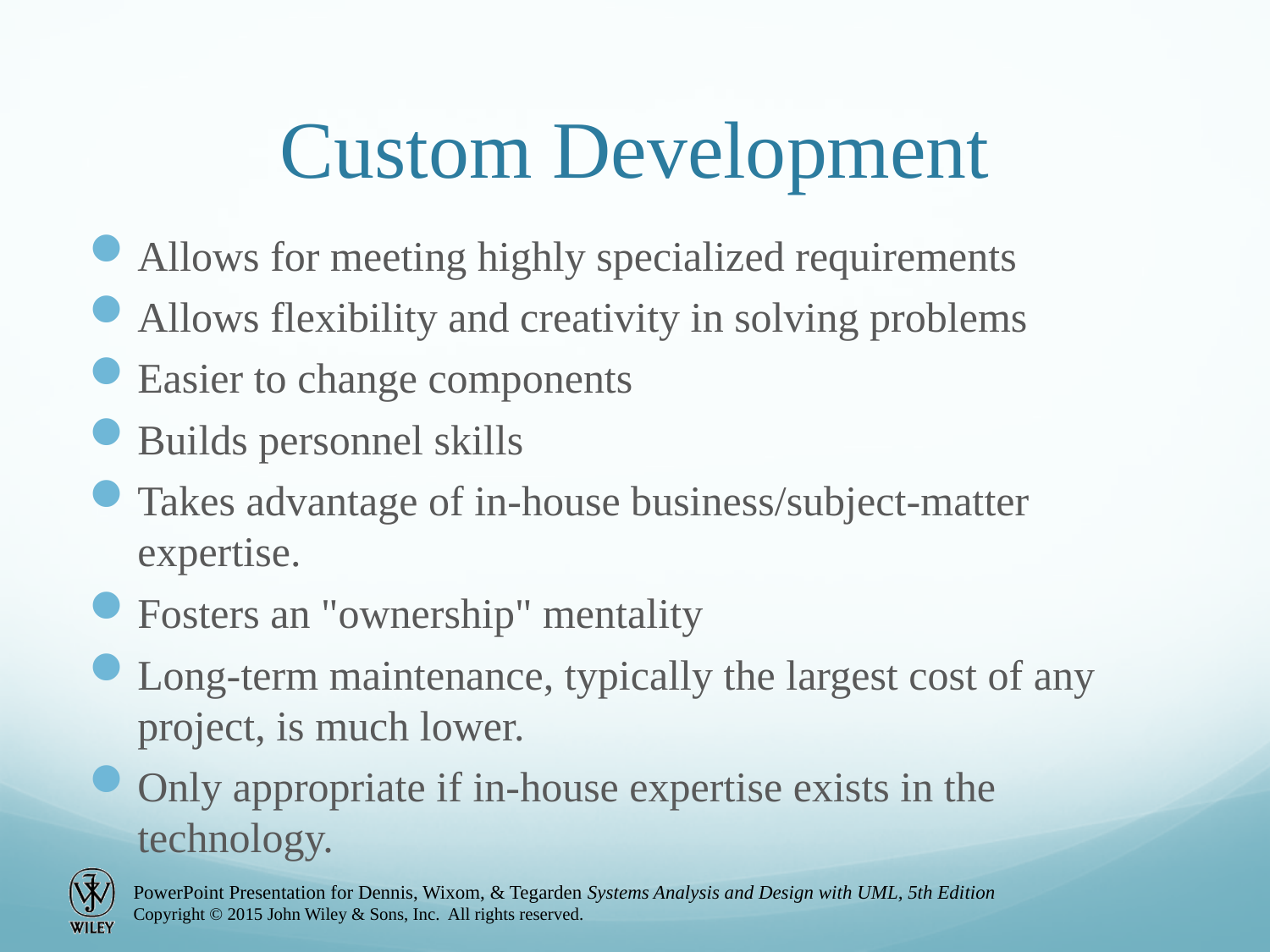

# Custom Development
Allows for meeting highly specialized requirements
Allows flexibility and creativity in solving problems
Easier to change components
Builds personnel skills
Takes advantage of in-house business/subject-matter expertise.
Fosters an "ownership" mentality
Long-term maintenance, typically the largest cost of any project, is much lower.
Only appropriate if in-house expertise exists in the technology.